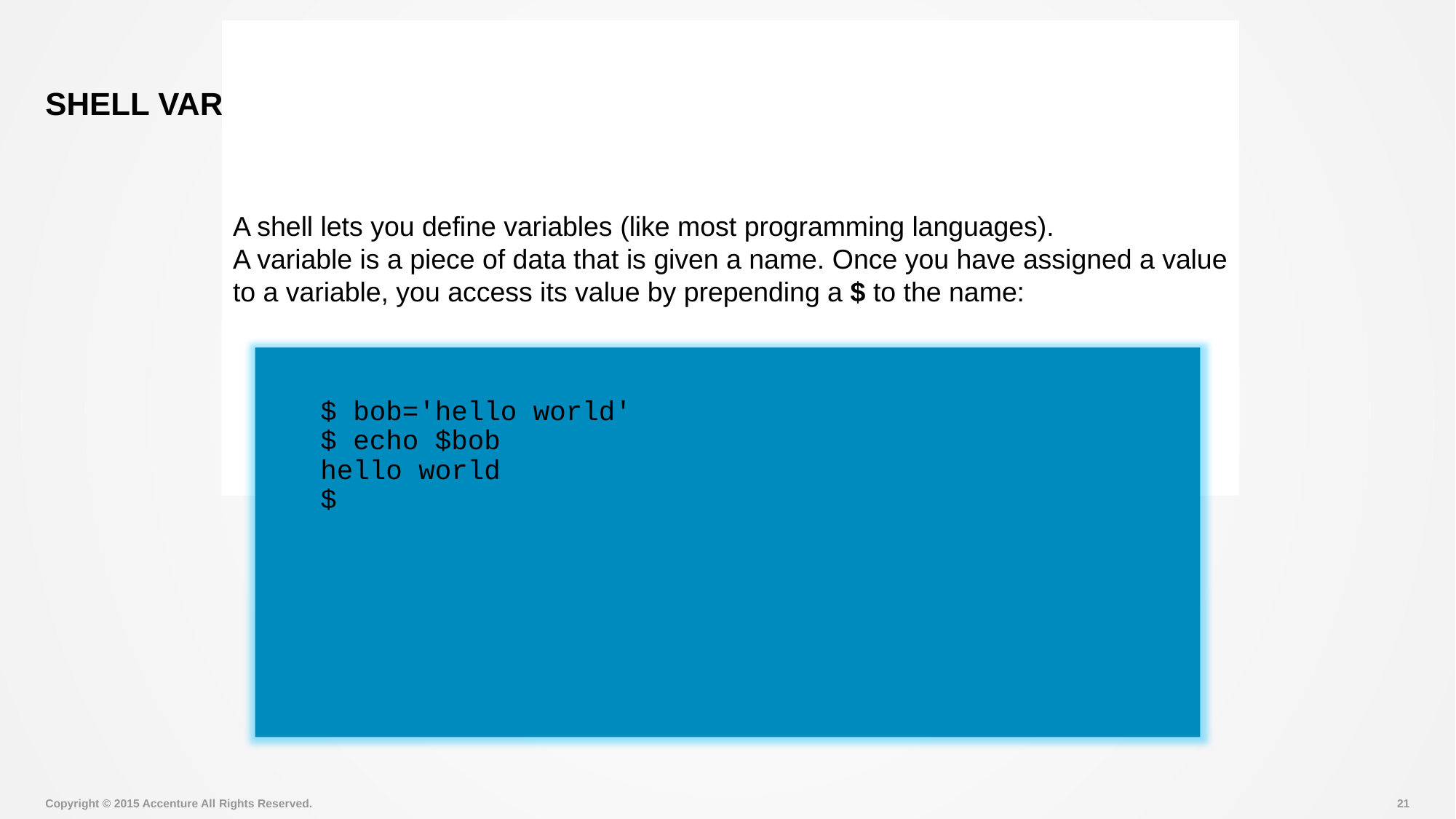

# Shell Variables and the Environment
A shell lets you define variables (like most programming languages).
A variable is a piece of data that is given a name. Once you have assigned a value to a variable, you access its value by prepending a $ to the name:

$ bob='hello world'
$ echo $bob
hello world
$

Copyright © 2015 Accenture All Rights Reserved.
21